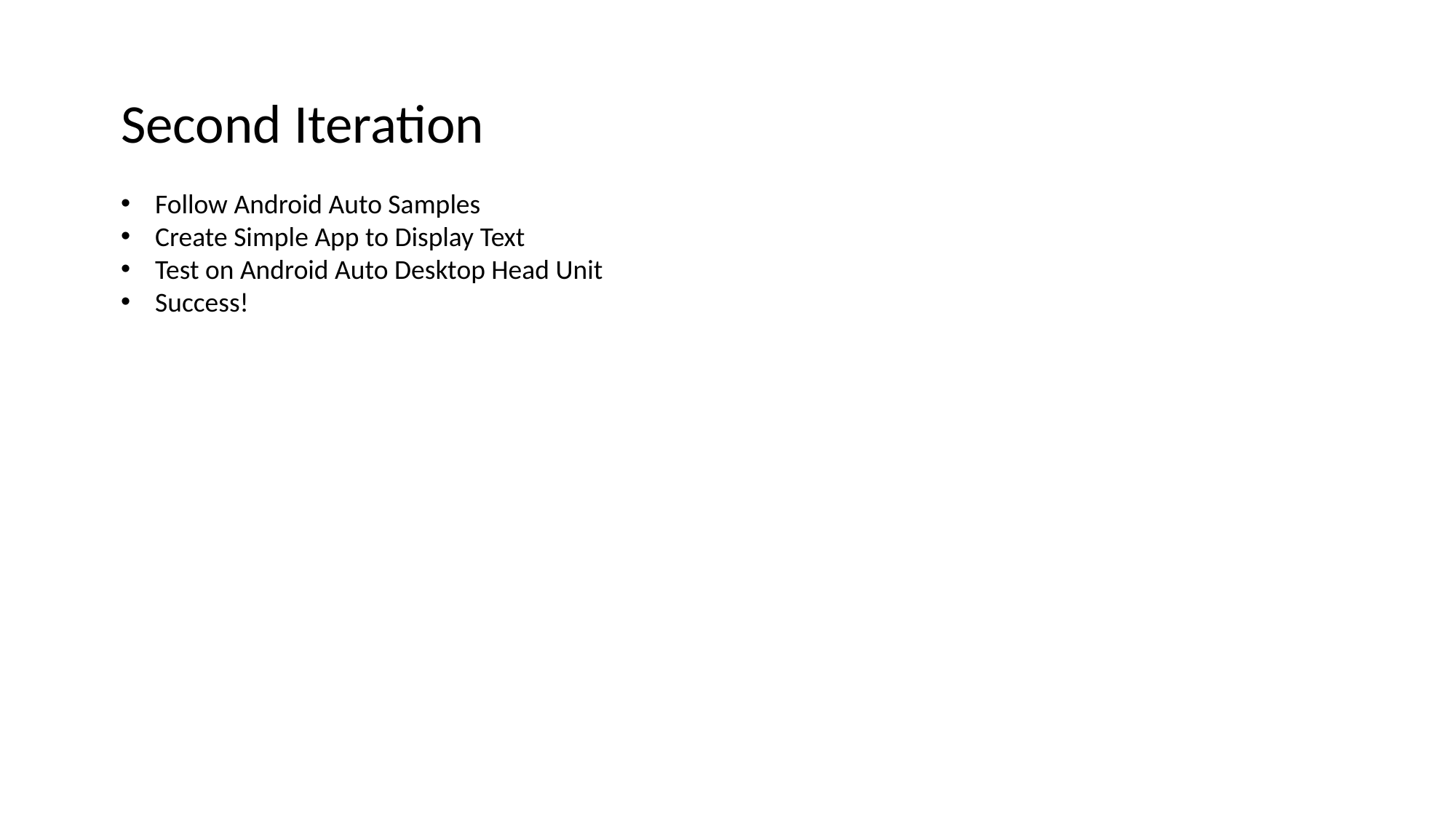

Second Iteration

Follow Android Auto Samples
Create Simple App to Display Text
Test on Android Auto Desktop Head Unit
Success!